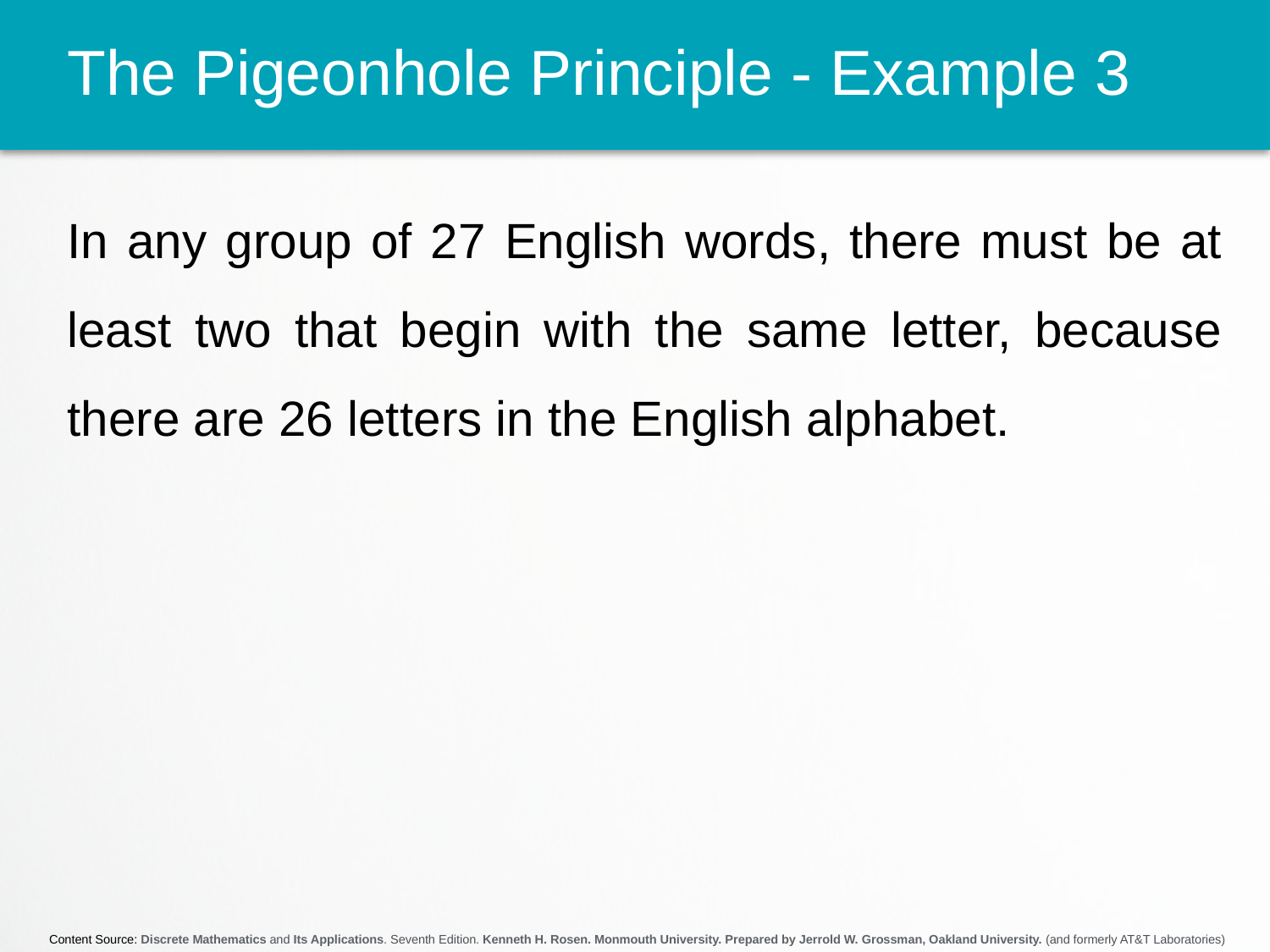

# The Pigeonhole Principle - Example 3
In any group of 27 English words, there must be at least two that begin with the same letter, because there are 26 letters in the English alphabet.